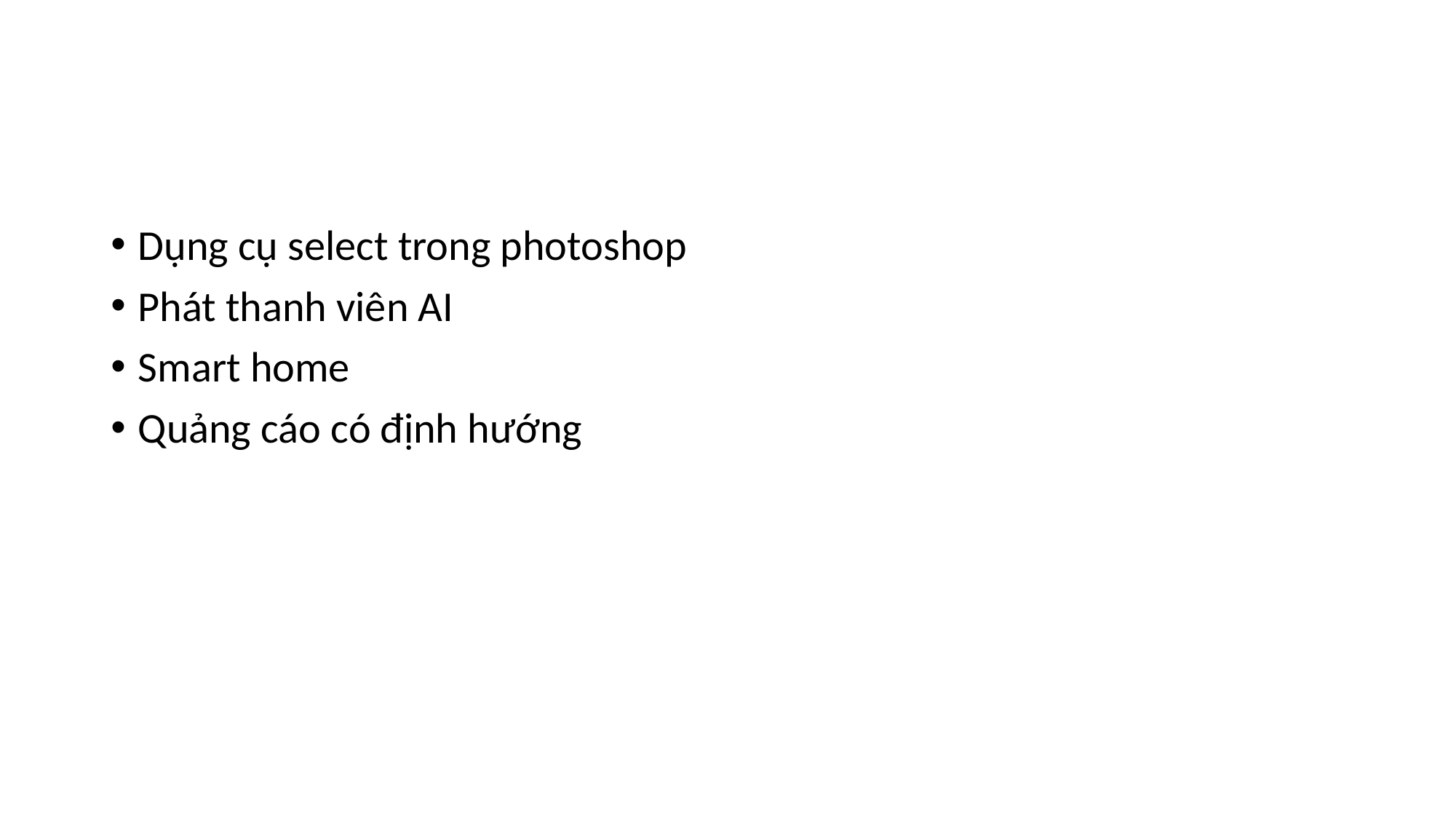

Dụng cụ select trong photoshop
Phát thanh viên AI
Smart home
Quảng cáo có định hướng